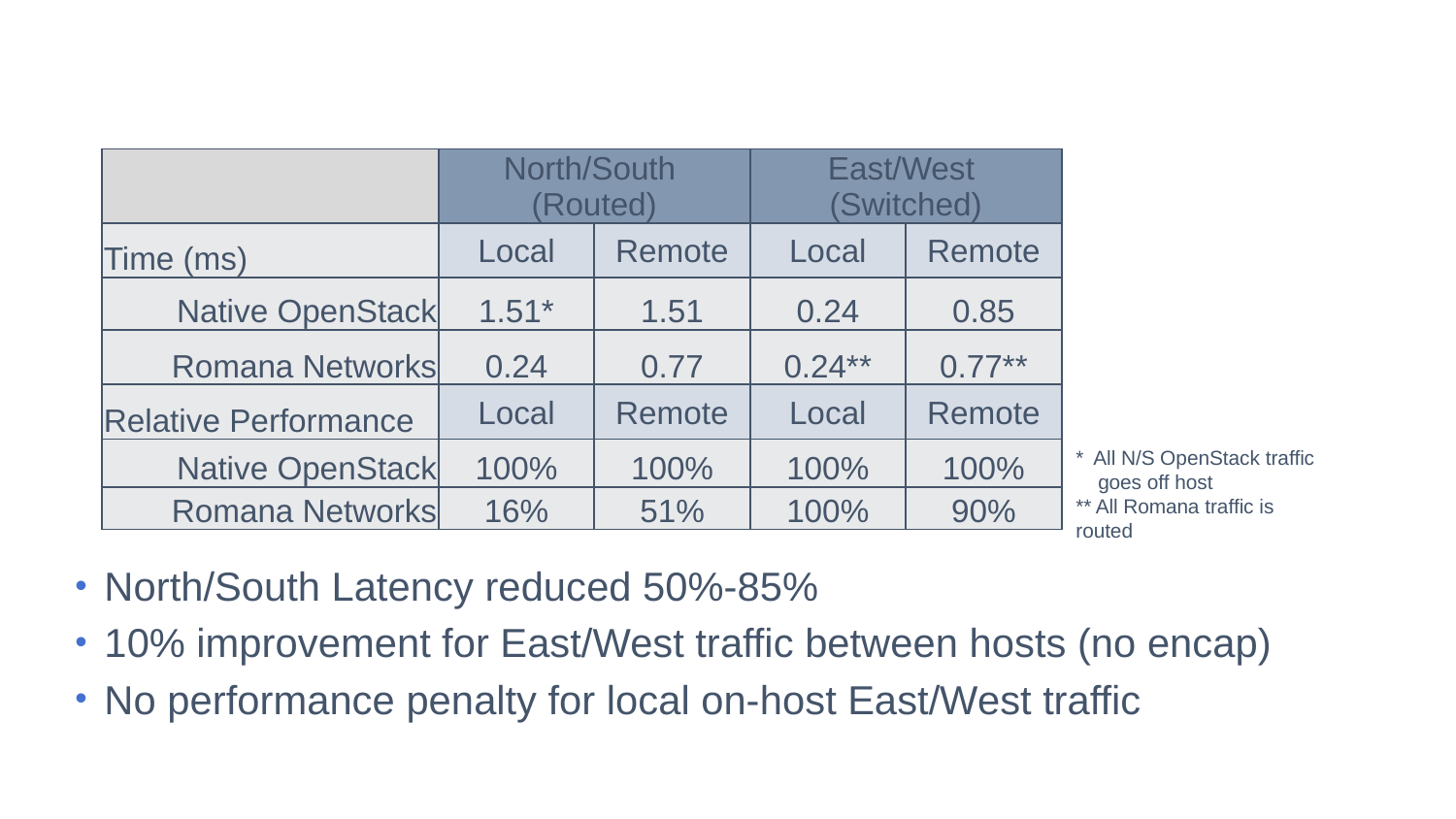

|  | North/South (Routed) |  | East/West (Switched) |  |
| --- | --- | --- | --- | --- |
| Time (ms) | Local | Remote | Local | Remote |
| Native OpenStack | 1.51\* | 1.51 | 0.24 | 0.85 |
| Romana Networks | 0.24 | 0.77 | 0.24\*\* | 0.77\*\* |
| Relative Performance | Local | Remote | Local | Remote |
| Native OpenStack | 100% | 100% | 100% | 100% |
| Romana Networks | 16% | 51% | 100% | 90% |
*  All N/S OpenStack traffic
    goes off host
** All Romana traffic is routed

North/South Latency reduced 50%-85%
10% improvement for East/West traffic between hosts (no encap)
No performance penalty for local on-host East/West traffic

October 2015
CONFIDENTIAL
Slide 14